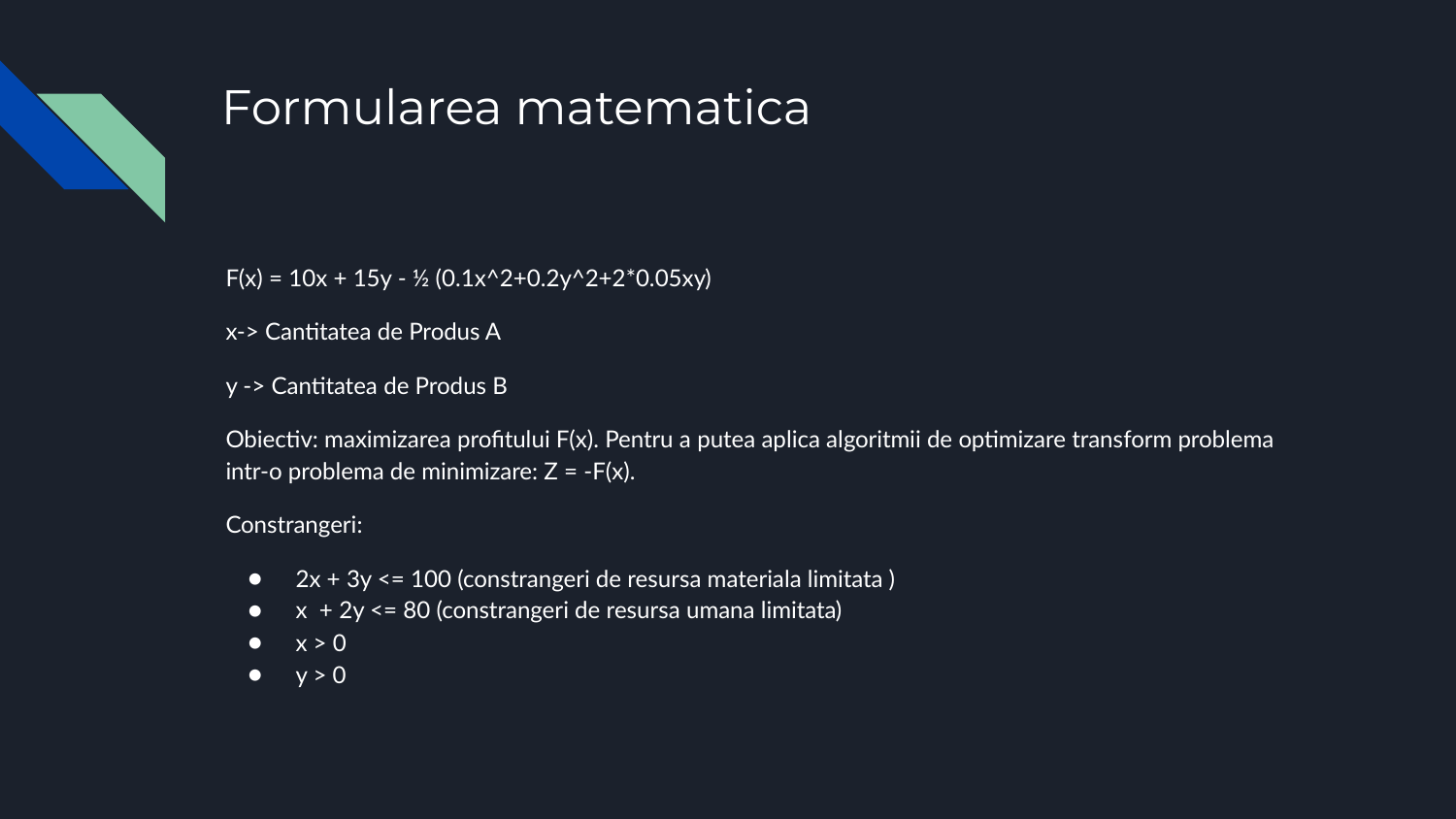

# Formularea matematica
F(x) = 10x + 15y - ½ (0.1x^2+0.2y^2+2*0.05xy)
x-> Cantitatea de Produs A
y -> Cantitatea de Produs B
Obiectiv: maximizarea profitului F(x). Pentru a putea aplica algoritmii de optimizare transform problema intr-o problema de minimizare: Z = -F(x).
Constrangeri:
2x + 3y <= 100 (constrangeri de resursa materiala limitata )
x  + 2y <= 80 (constrangeri de resursa umana limitata)
x > 0
y > 0